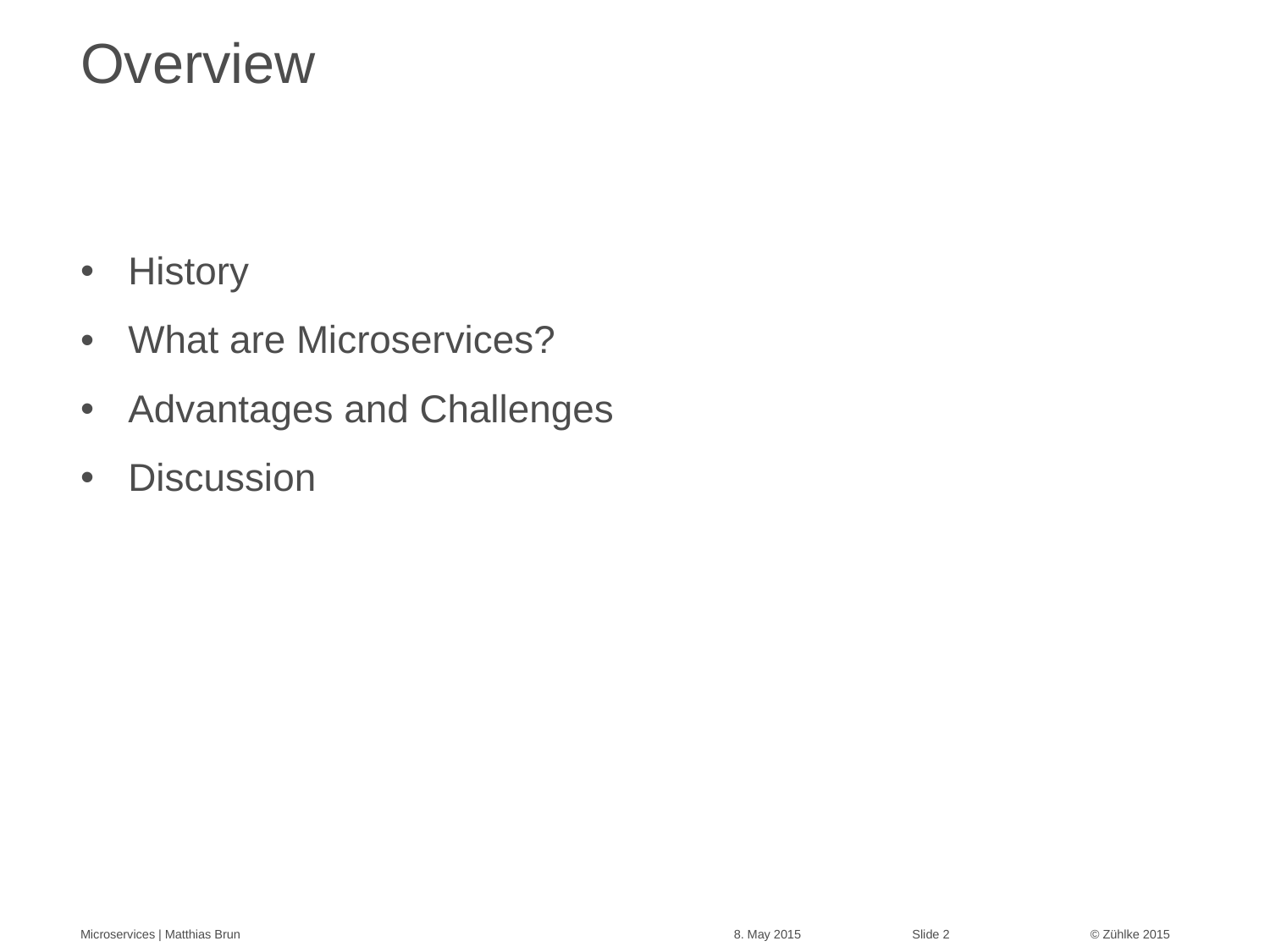

# Overview
History
What are Microservices?
Advantages and Challenges
Discussion
Microservices | Matthias Brun
8. May 2015
Slide 2